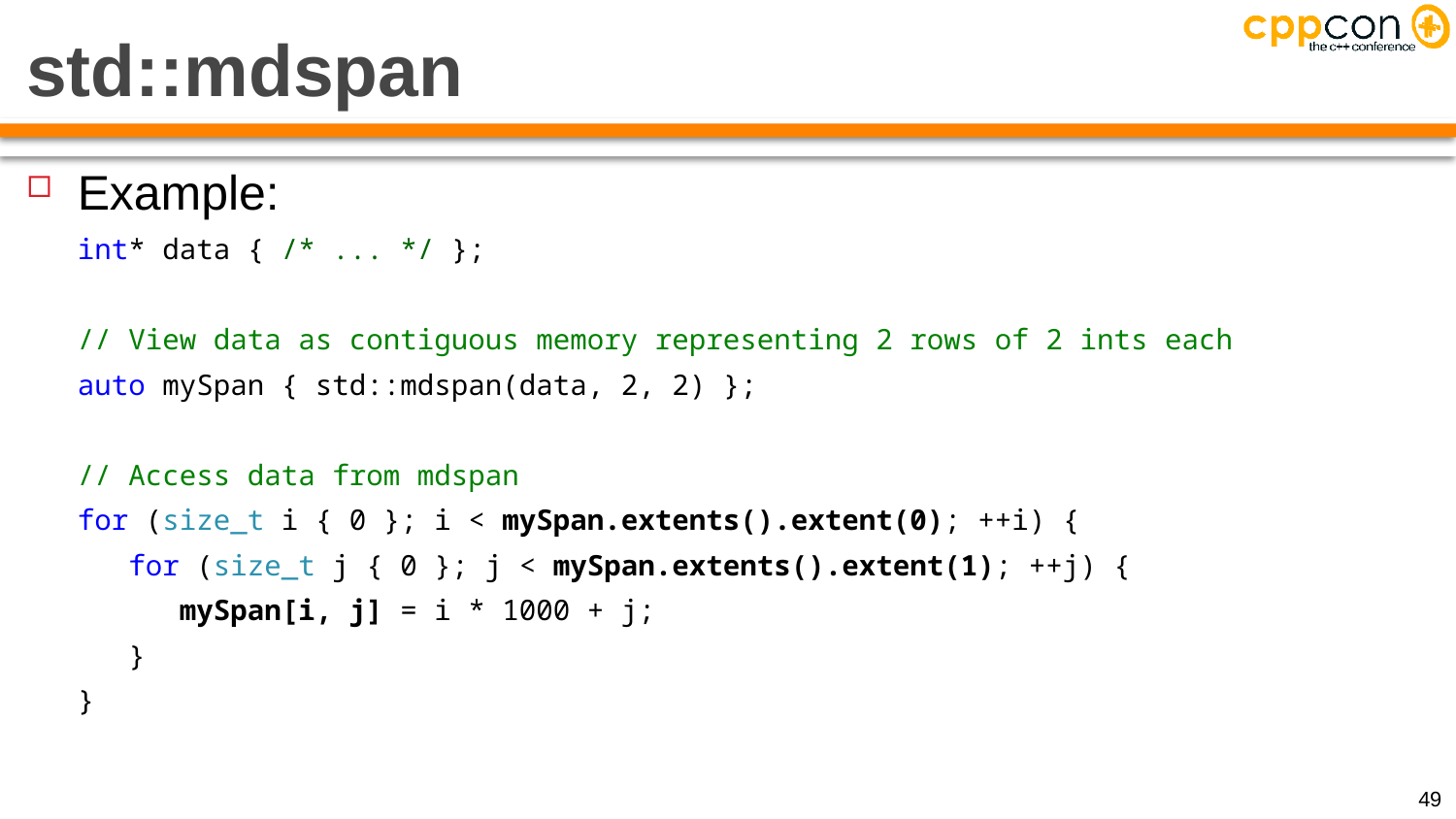

# std::mdspan
Example:
int* data { /* ... */ };

// View data as contiguous memory representing 2 rows of 2 ints each
auto mySpan { std::mdspan(data, 2, 2) };

// Access data from mdspan
for (size_t i { 0 }; i < mySpan.extents().extent(0); ++i) {
   for (size_t j { 0 }; j < mySpan.extents().extent(1); ++j) {
      mySpan[i, j] = i * 1000 + j;
   }
}